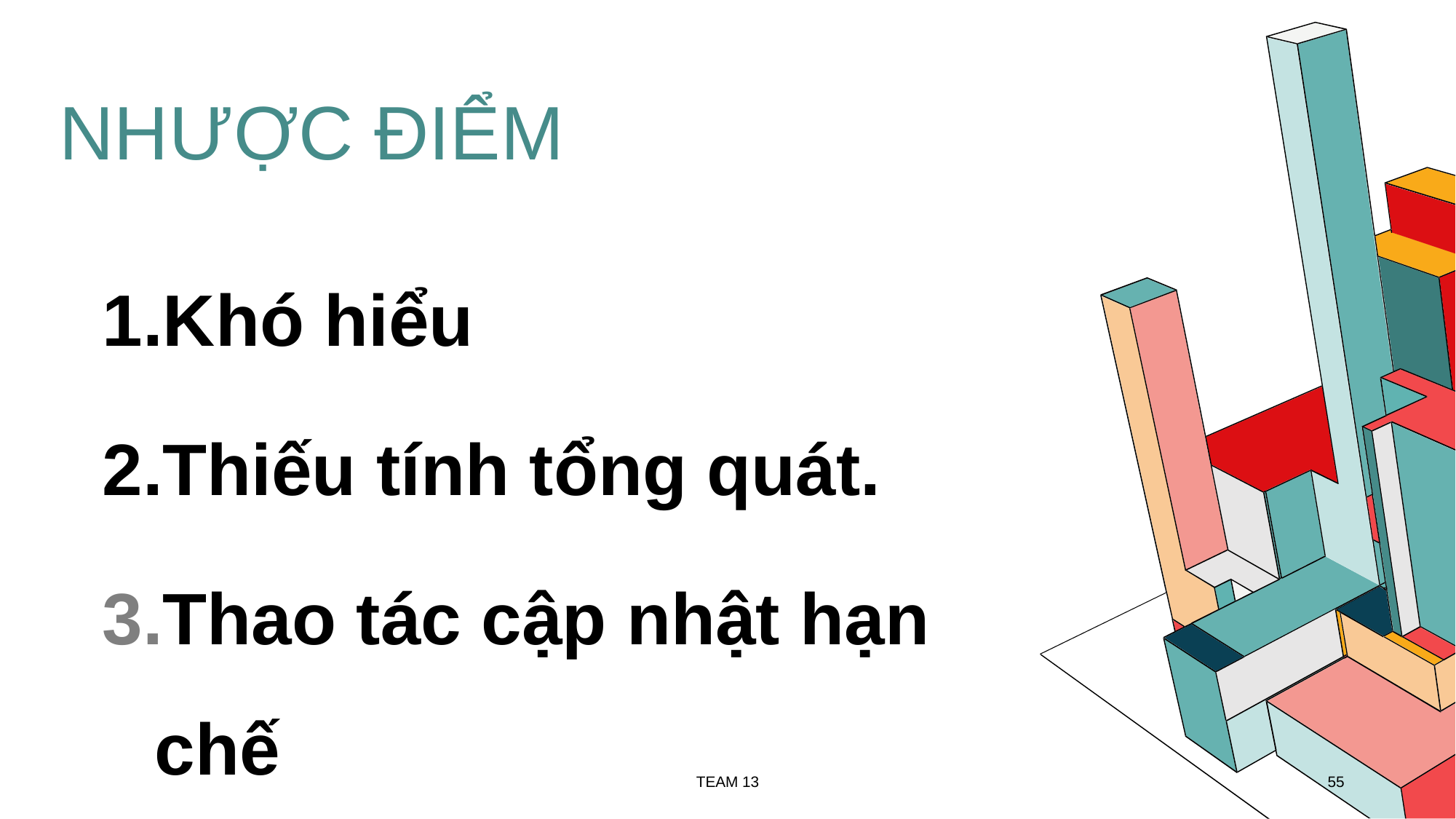

# NHƯỢC ĐIỂM
Khó hiểu
Thiếu tính tổng quát.
Thao tác cập nhật hạn chế
TEAM 13
55